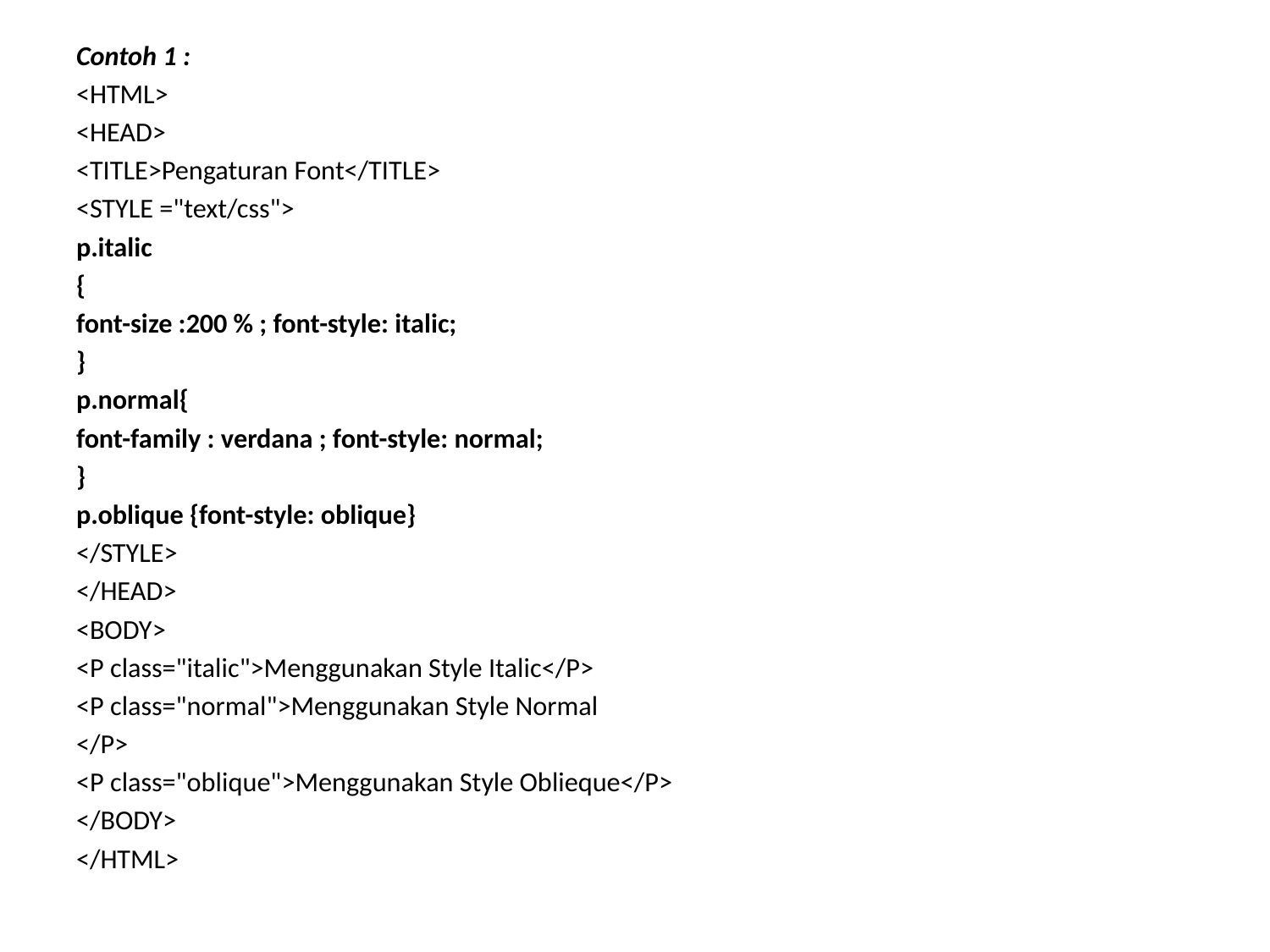

Contoh 1 :
<HTML>
<HEAD>
<TITLE>Pengaturan Font</TITLE>
<STYLE ="text/css">
p.italic
{
font-size :200 % ; font-style: italic;
}
p.normal{
font-family : verdana ; font-style: normal;
}
p.oblique {font-style: oblique}
</STYLE>
</HEAD>
<BODY>
<P class="italic">Menggunakan Style Italic</P>
<P class="normal">Menggunakan Style Normal
</P>
<P class="oblique">Menggunakan Style Oblieque</P>
</BODY>
</HTML>